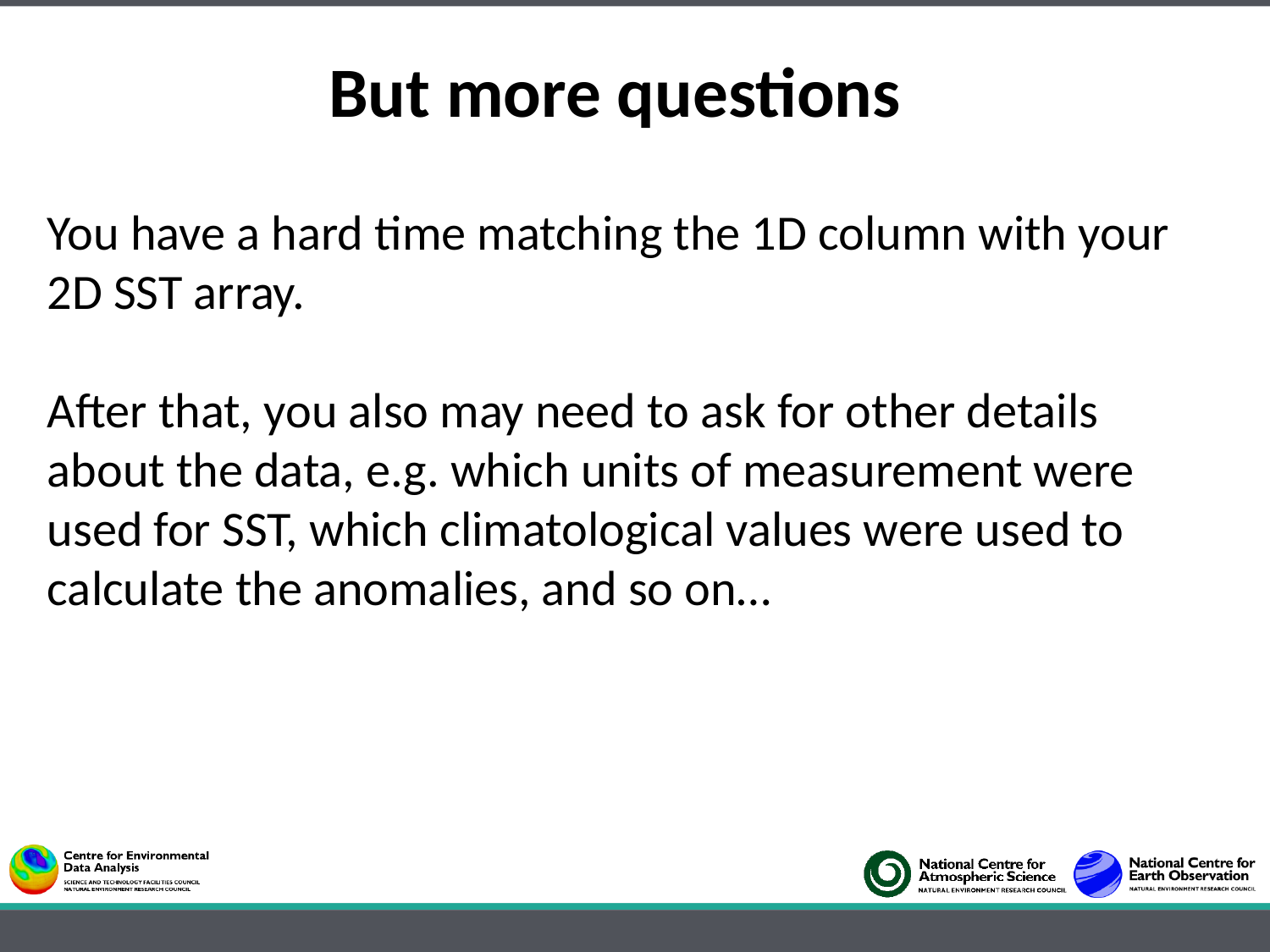

But more questions
You have a hard time matching the 1D column with your 2D SST array.

After that, you also may need to ask for other details about the data, e.g. which units of measurement were used for SST, which climatological values were used to calculate the anomalies, and so on…